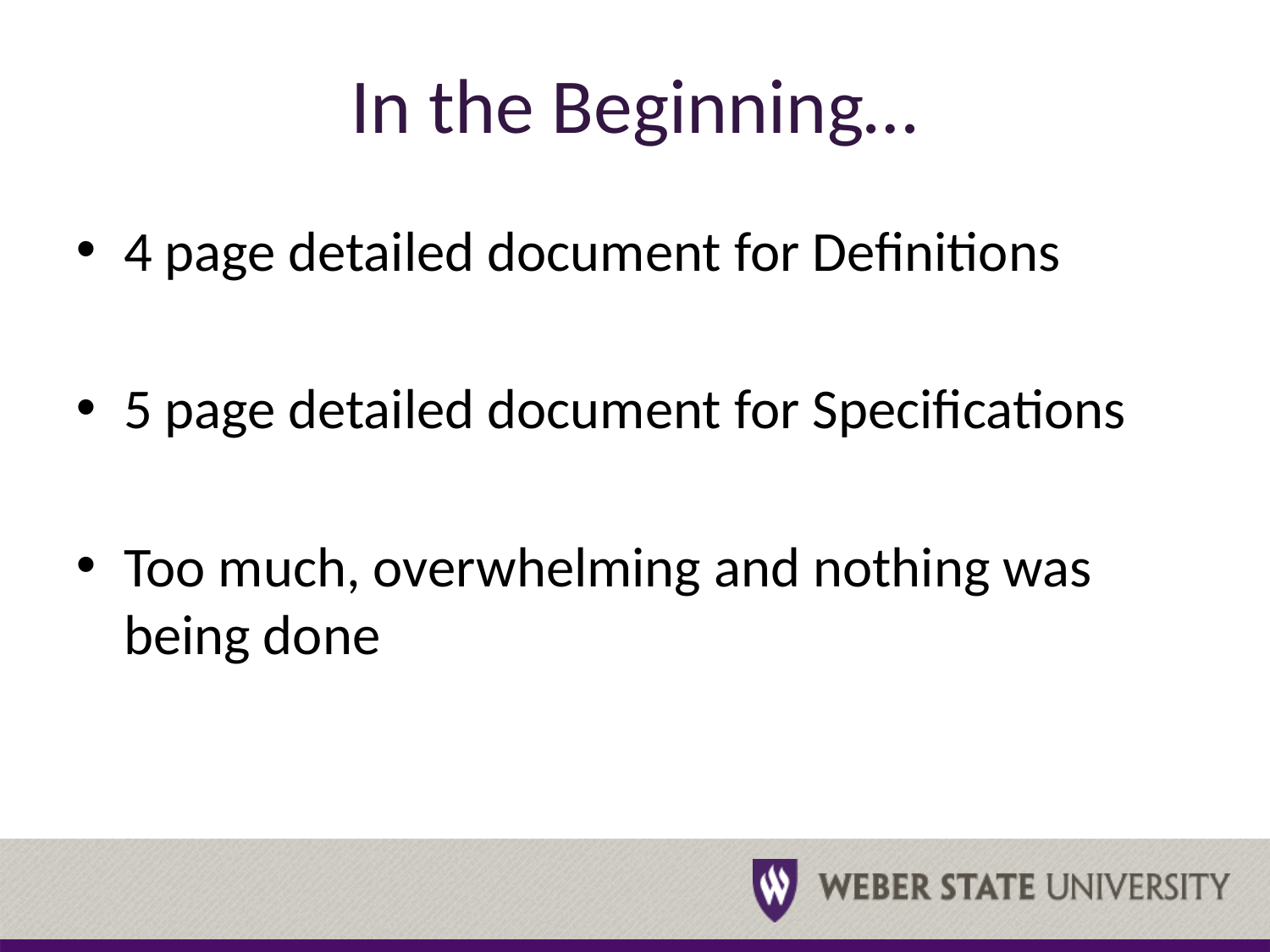

# In the Beginning…
4 page detailed document for Definitions

5 page detailed document for Specifications

Too much, overwhelming and nothing was being done